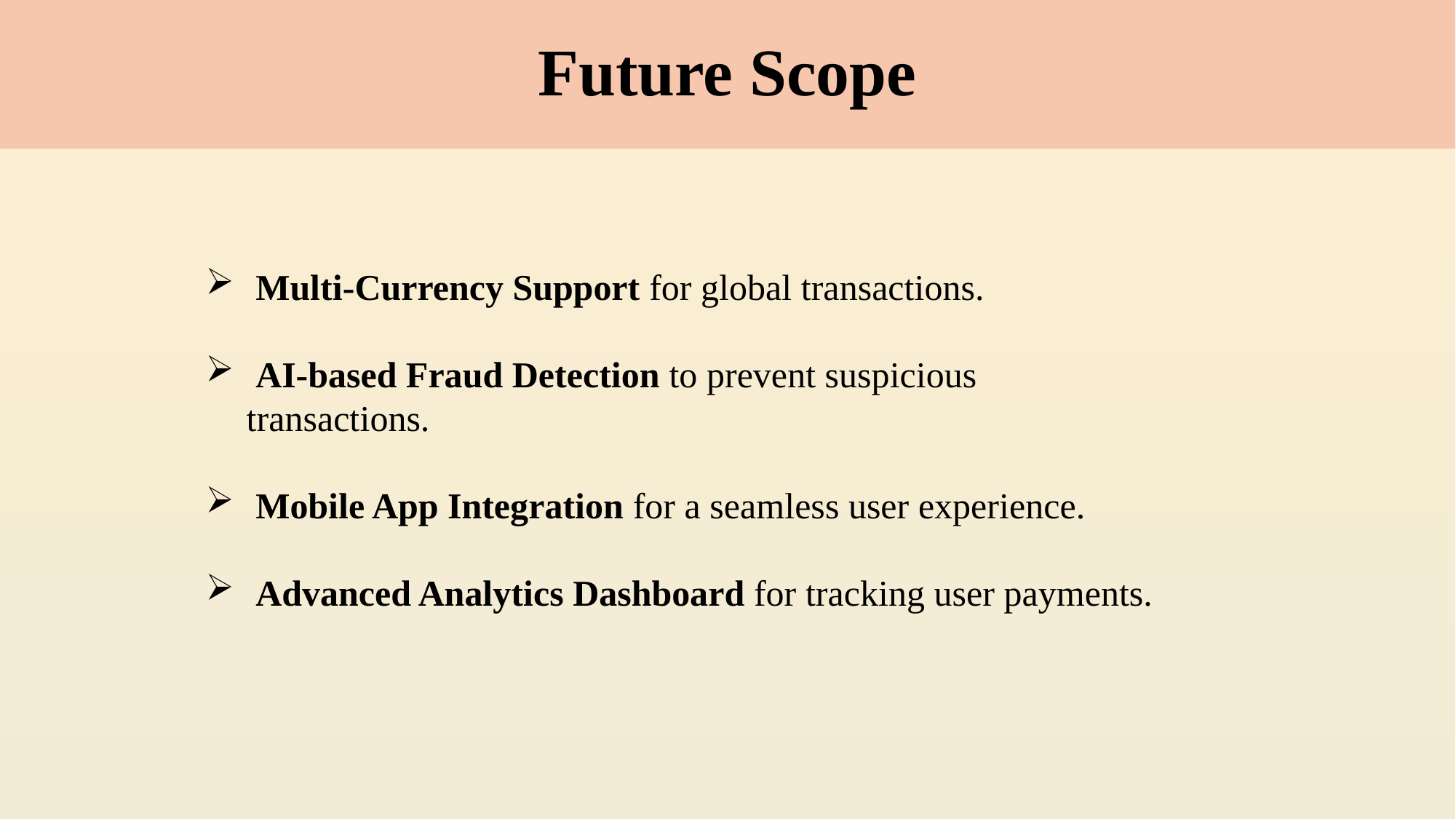

# Future Scope

 Multi-Currency Support for global transactions.

 AI-based Fraud Detection to prevent suspicious transactions.

 Mobile App Integration for a seamless user experience.

 Advanced Analytics Dashboard for tracking user payments.